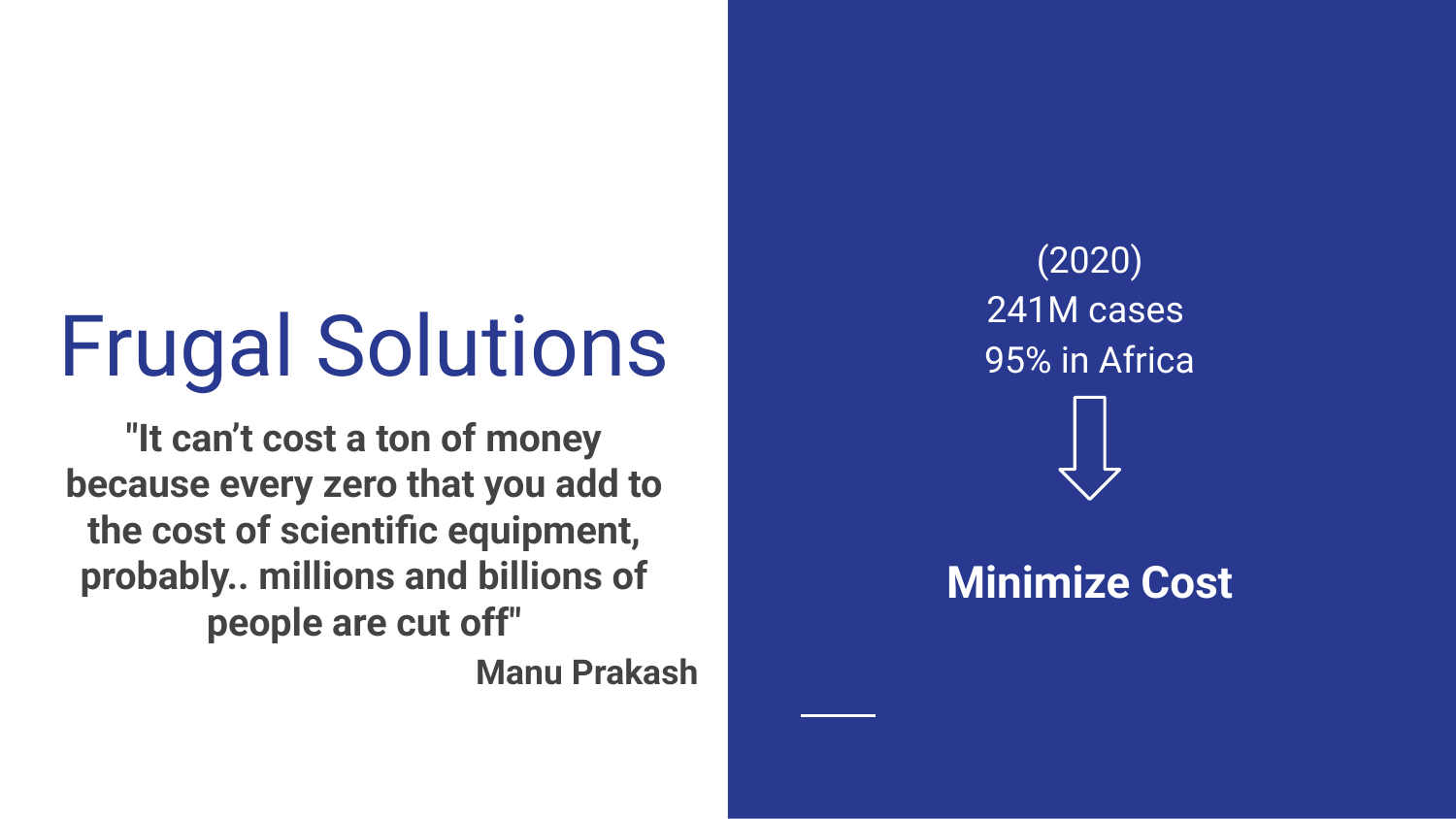

(2020)
241M cases
95% in Africa

Minimize Cost
# Frugal Solutions

"It can’t cost a ton of money because every zero that you add to the cost of scientific equipment, probably.. millions and billions of people are cut off"
Manu Prakash